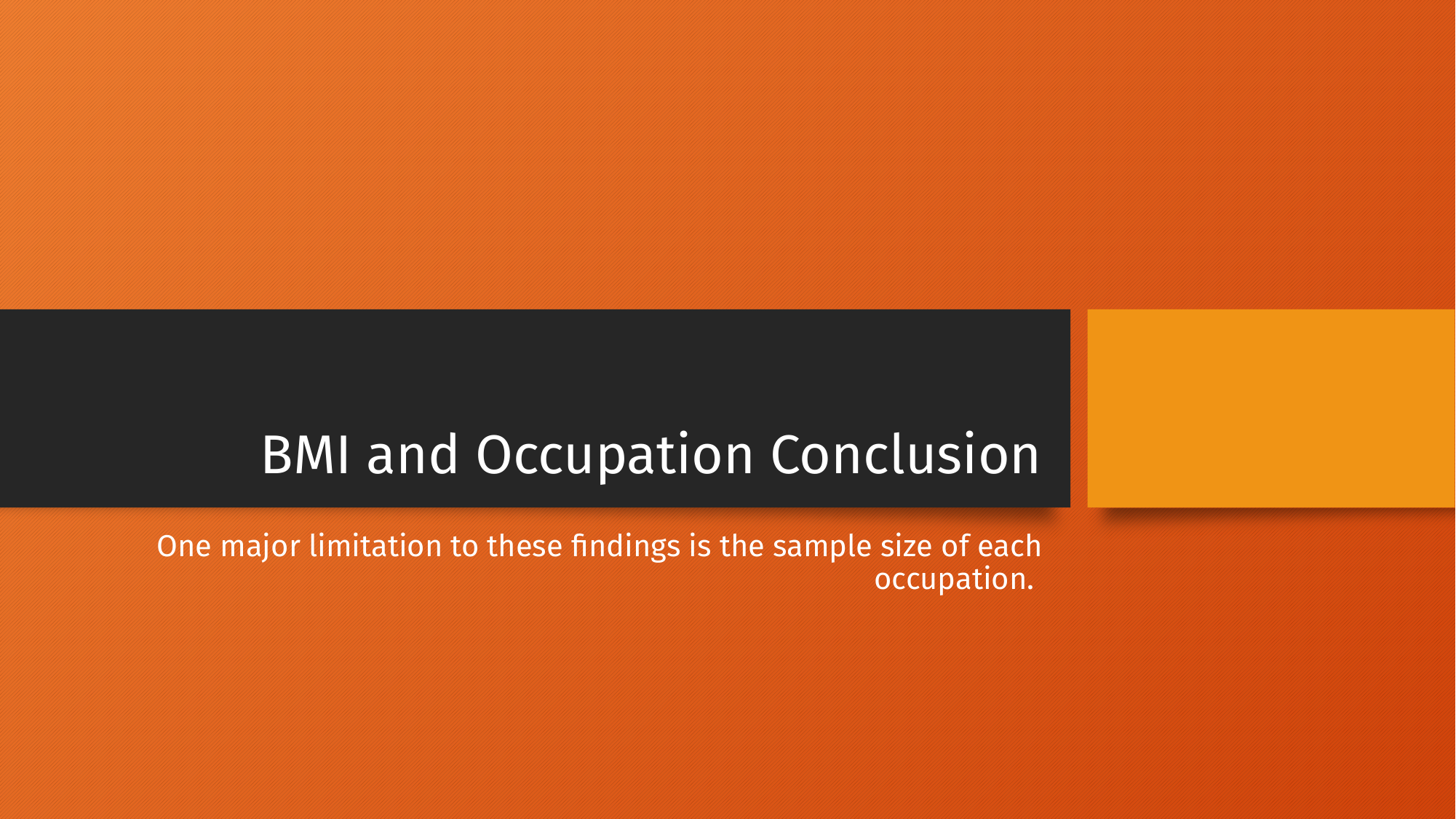

# BMI and Occupation Conclusion
One major limitation to these findings is the sample size of each occupation.